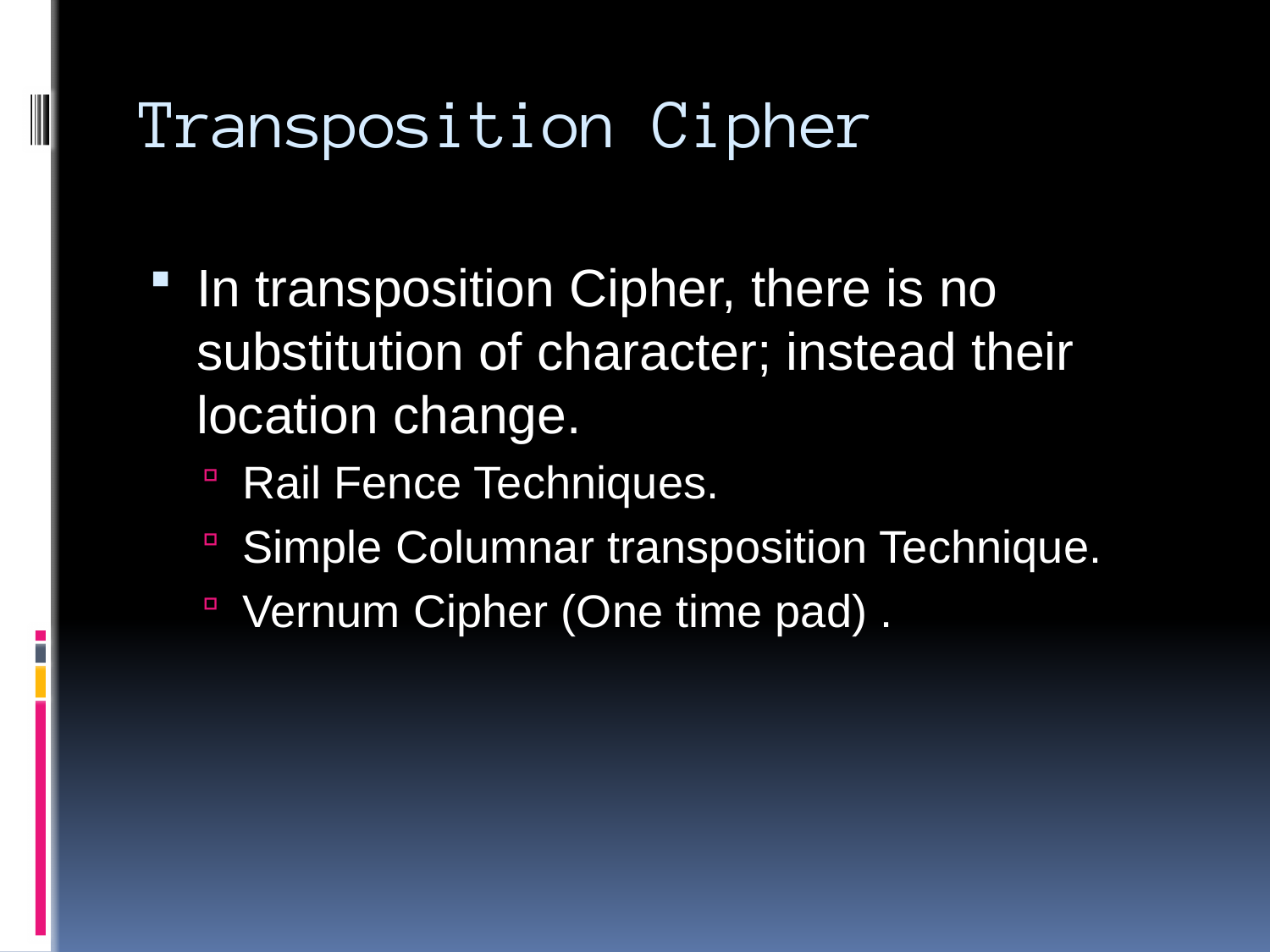

# Transposition Cipher
In transposition Cipher, there is no substitution of character; instead their location change.
Rail Fence Techniques.
Simple Columnar transposition Technique.
Vernum Cipher (One time pad) .